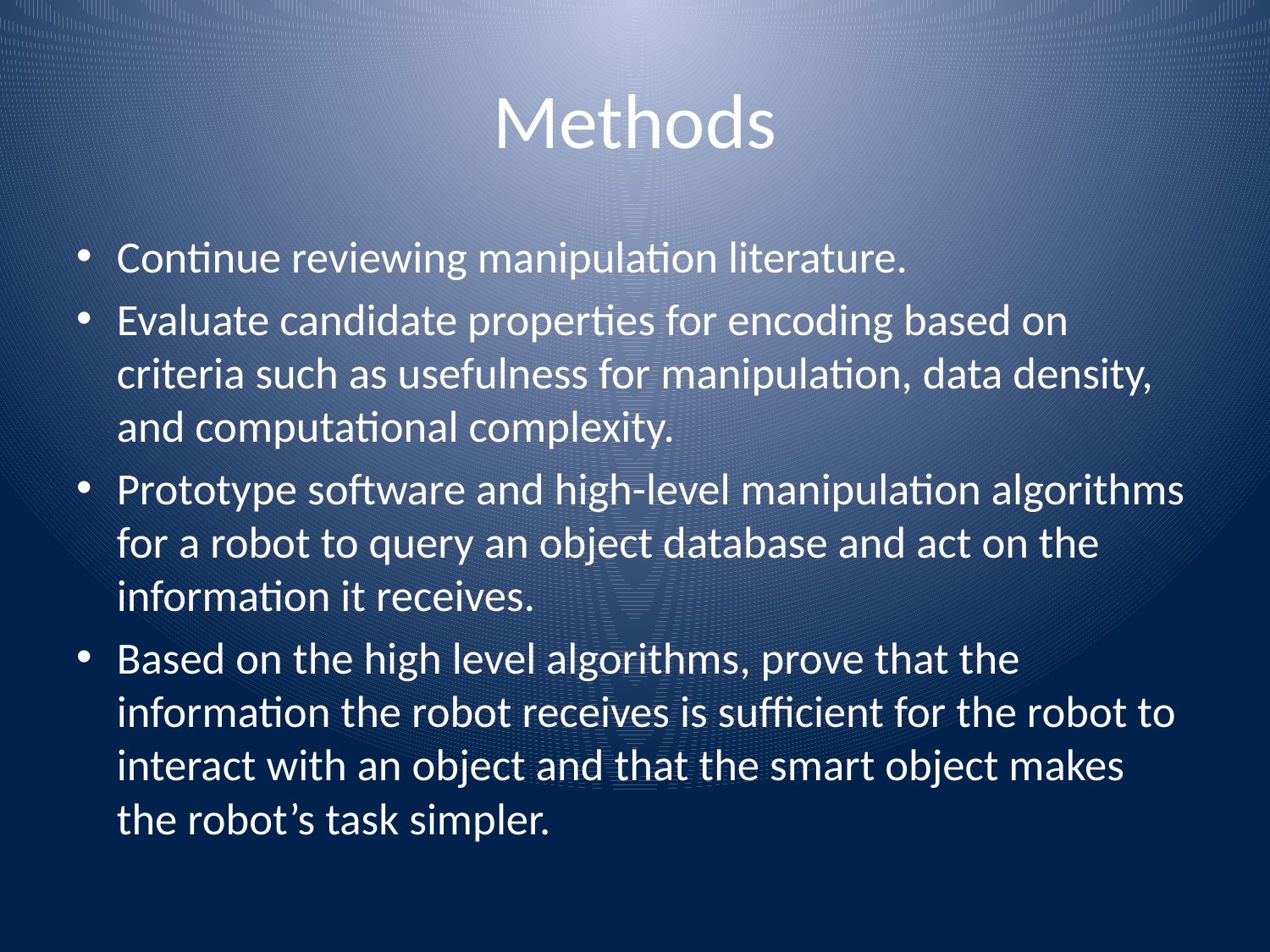

# Methods
Continue reviewing manipulation literature.
Evaluate candidate properties for encoding based on criteria such as usefulness for manipulation, data density, and computational complexity.
Prototype software and high-level manipulation algorithms for a robot to query an object database and act on the information it receives.
Based on the high level algorithms, prove that the information the robot receives is sufficient for the robot to interact with an object and that the smart object makes the robot’s task simpler.